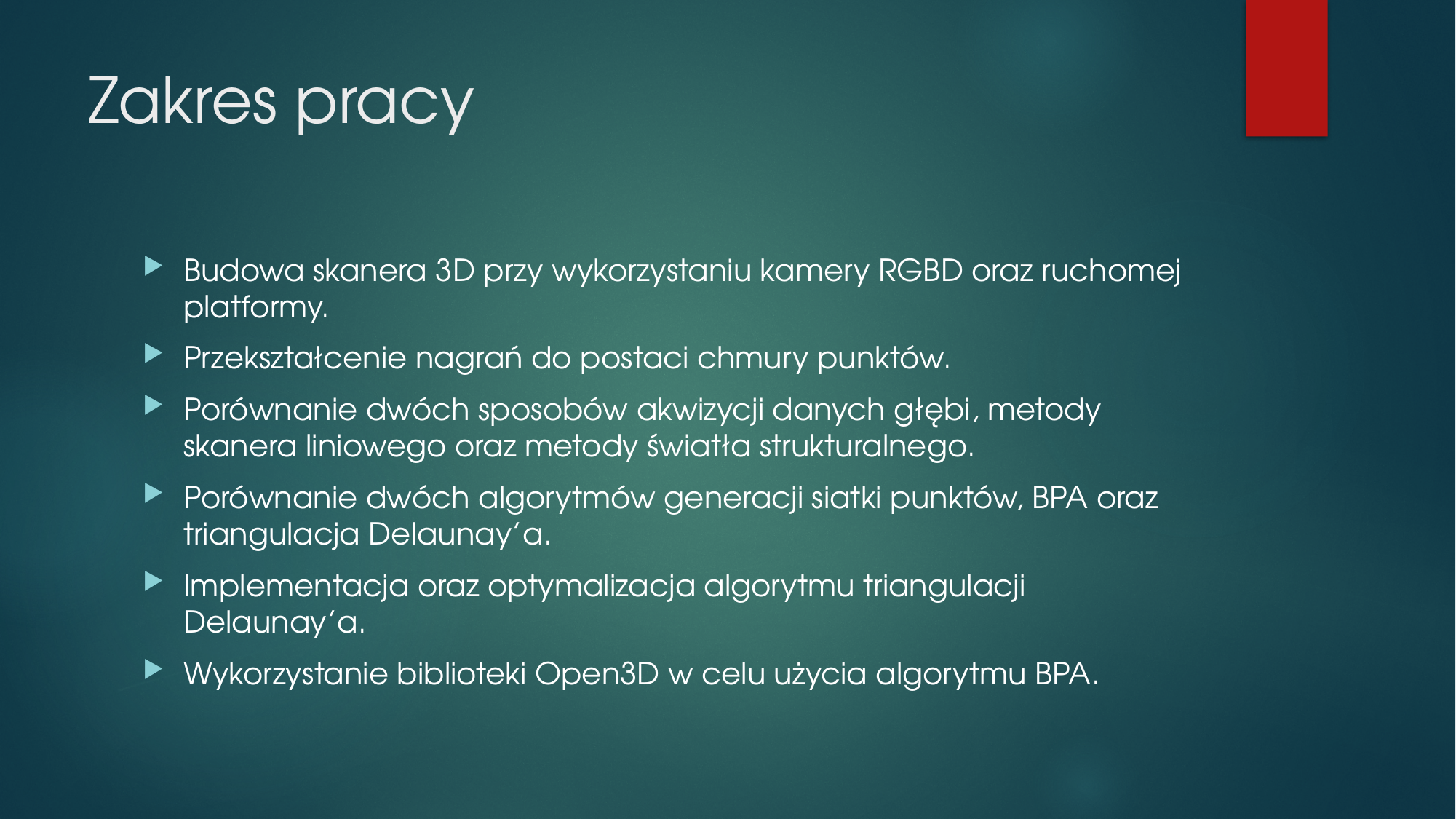

# Zakres pracy
Budowa skanera 3D przy wykorzystaniu kamery RGBD oraz ruchomej platformy.
Przekształcenie nagrań do postaci chmury punktów.
Porównanie dwóch sposobów akwizycji danych głębi, metody skanera liniowego oraz metody światła strukturalnego.
Porównanie dwóch algorytmów generacji siatki punktów, BPA oraz triangulacja Delaunay’a.
Implementacja oraz optymalizacja algorytmu triangulacji Delaunay’a.
Wykorzystanie biblioteki Open3D w celu użycia algorytmu BPA.